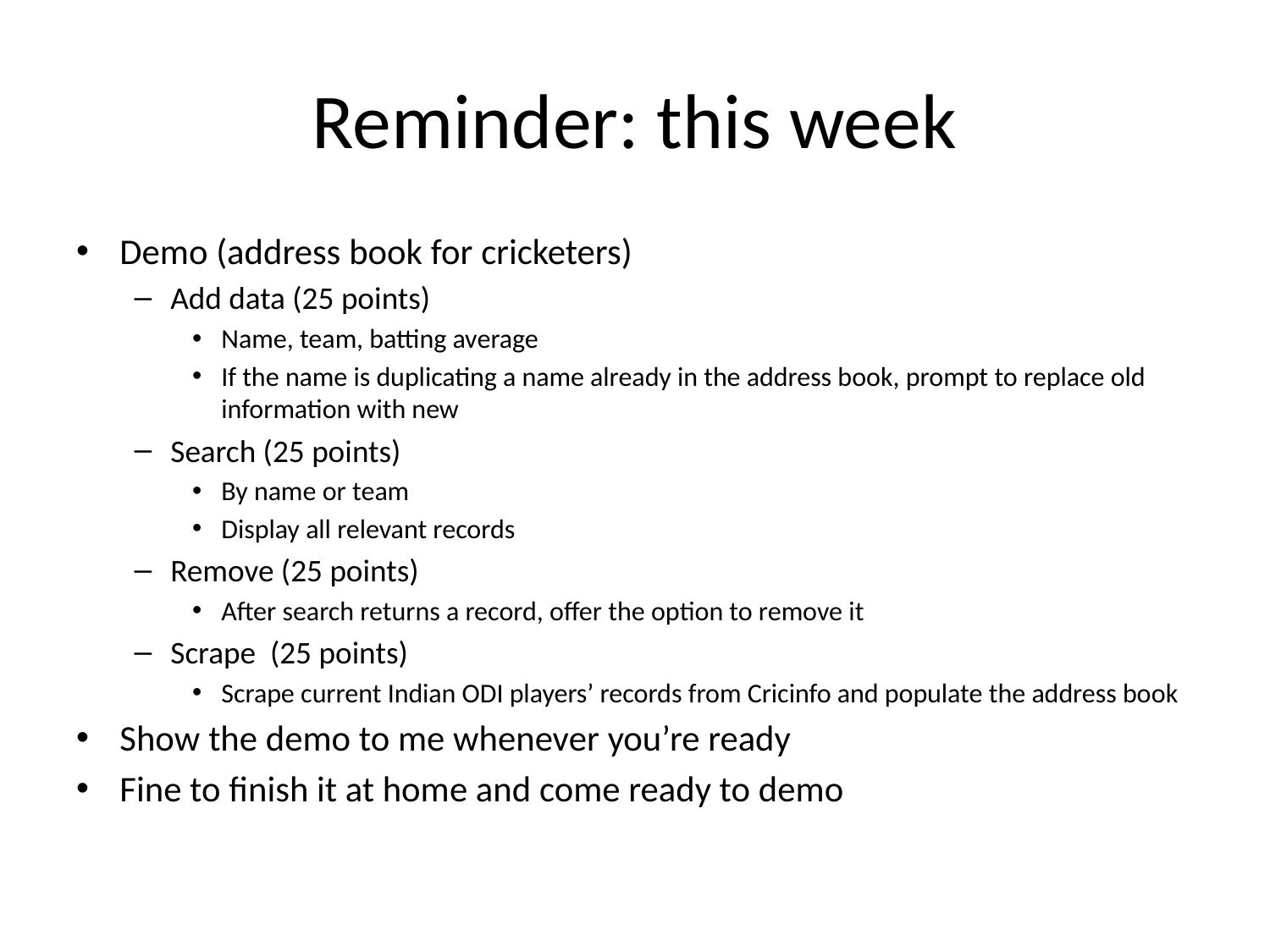

# Reminder: this week
Demo (address book for cricketers)
Add data (25 points)
Name, team, batting average
If the name is duplicating a name already in the address book, prompt to replace old information with new
Search (25 points)
By name or team
Display all relevant records
Remove (25 points)
After search returns a record, offer the option to remove it
Scrape  (25 points)
Scrape current Indian ODI players’ records from Cricinfo and populate the address book
Show the demo to me whenever you’re ready
Fine to finish it at home and come ready to demo